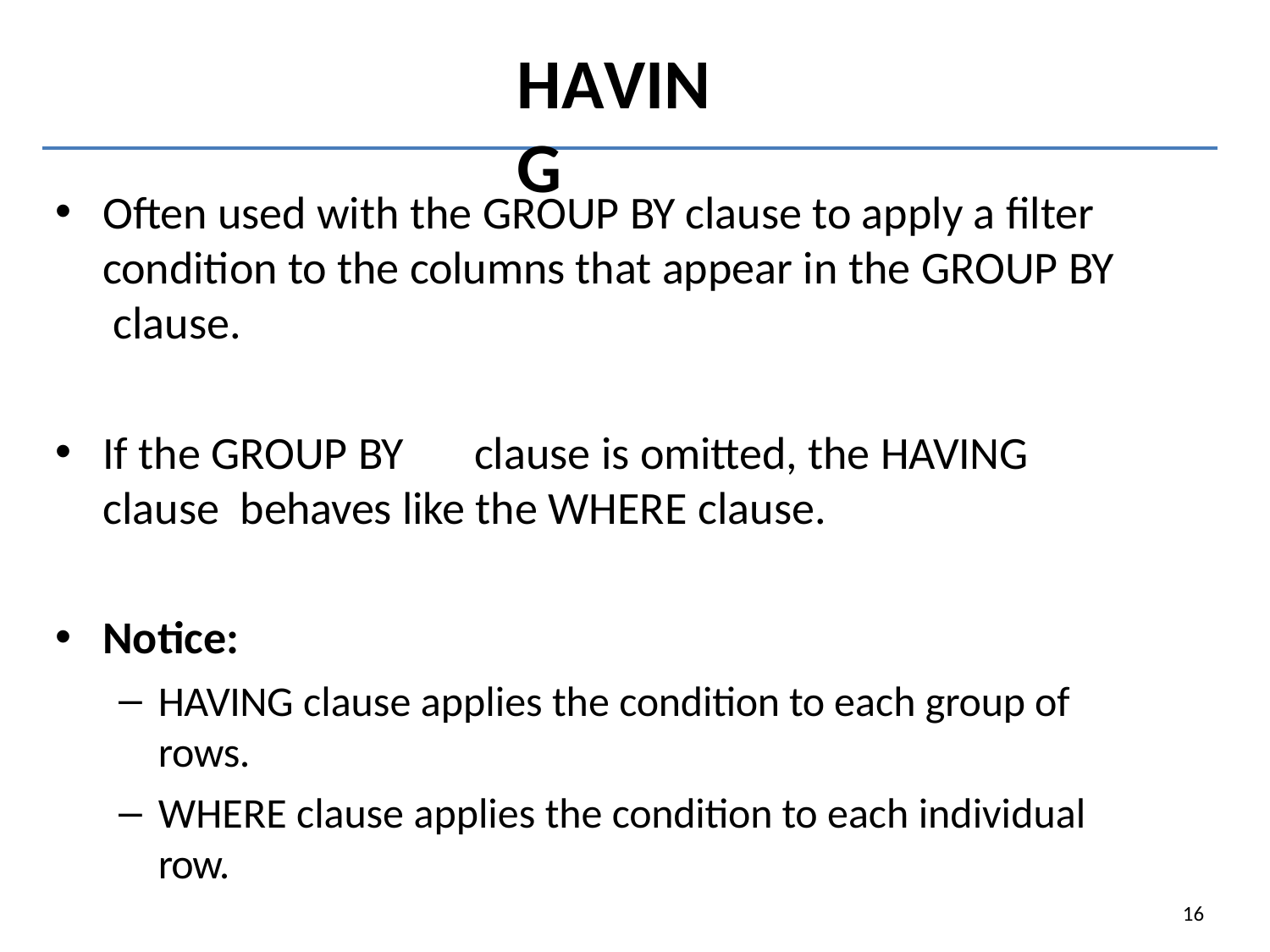

# HAVING
Often used with the GROUP BY clause to apply a filter  condition to the columns that appear in the GROUP BY  clause.

If the GROUP BY	clause is omitted, the HAVING clause  behaves like the WHERE clause.

Notice:
HAVING clause applies the condition to each group of rows.
WHERE clause applies the condition to each individual row.
16